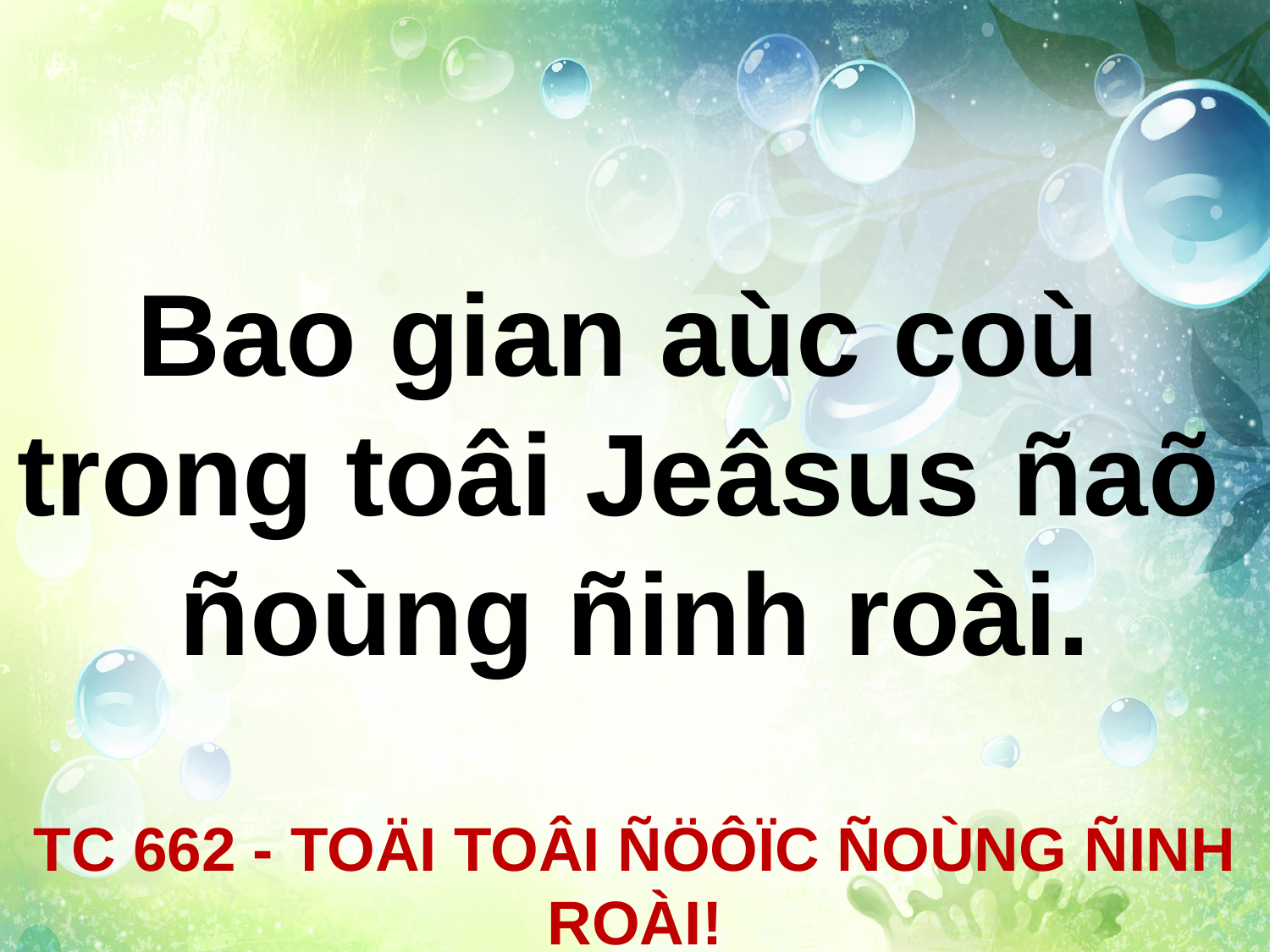

Bao gian aùc coù
trong toâi Jeâsus ñaõ
ñoùng ñinh roài.
TC 662 - TOÄI TOÂI ÑÖÔÏC ÑOÙNG ÑINH ROÀI!